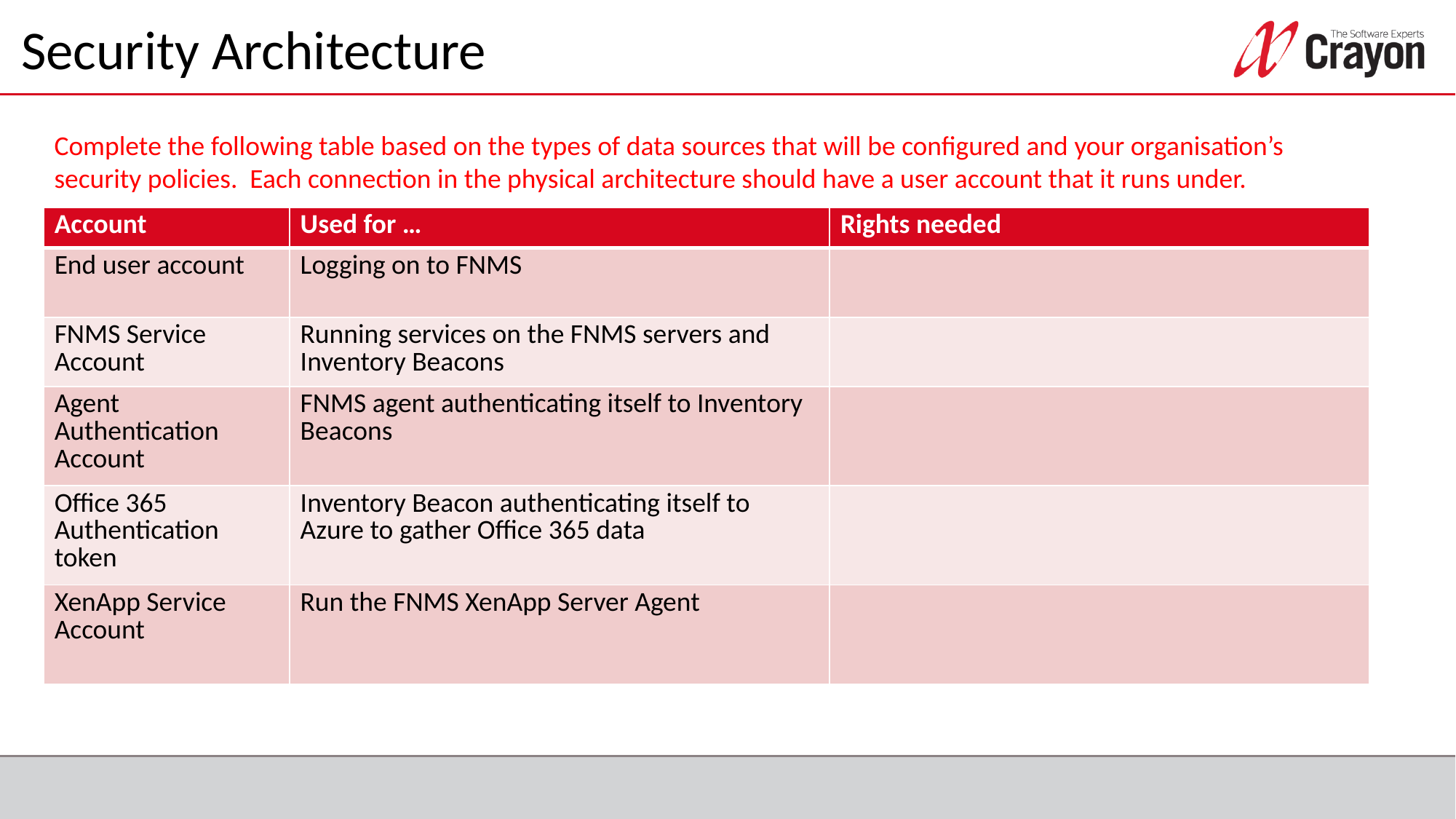

# Security Architecture
Complete the following table based on the types of data sources that will be configured and your organisation’s security policies.  Each connection in the physical architecture should have a user account that it runs under.
| Account | Used for … | Rights needed |
| --- | --- | --- |
| End user account | Logging on to FNMS |  |
| FNMS Service Account | Running services on the FNMS servers and Inventory Beacons |  |
| Agent Authentication Account | FNMS agent authenticating itself to Inventory Beacons |  |
| Office 365 Authentication token | Inventory Beacon authenticating itself to Azure to gather Office 365 data |  |
| XenApp Service Account | Run the FNMS XenApp Server Agent |  |